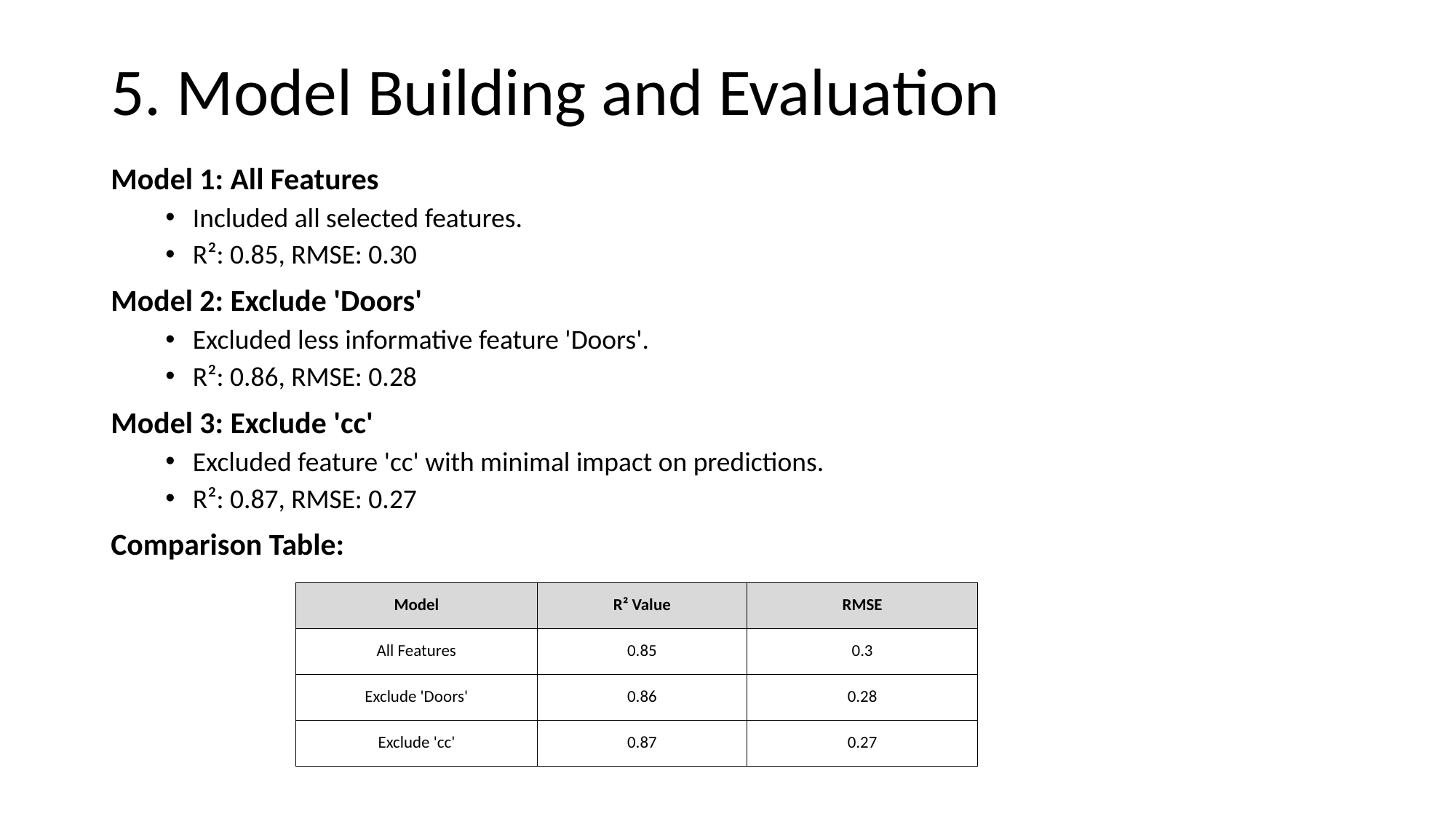

# 5. Model Building and Evaluation
Model 1: All Features
Included all selected features.
R²: 0.85, RMSE: 0.30
Model 2: Exclude 'Doors'
Excluded less informative feature 'Doors'.
R²: 0.86, RMSE: 0.28
Model 3: Exclude 'cc'
Excluded feature 'cc' with minimal impact on predictions.
R²: 0.87, RMSE: 0.27
Comparison Table:

| Model | R² Value | RMSE |
| --- | --- | --- |
| All Features | 0.85 | 0.3 |
| Exclude 'Doors' | 0.86 | 0.28 |
| Exclude 'cc' | 0.87 | 0.27 |